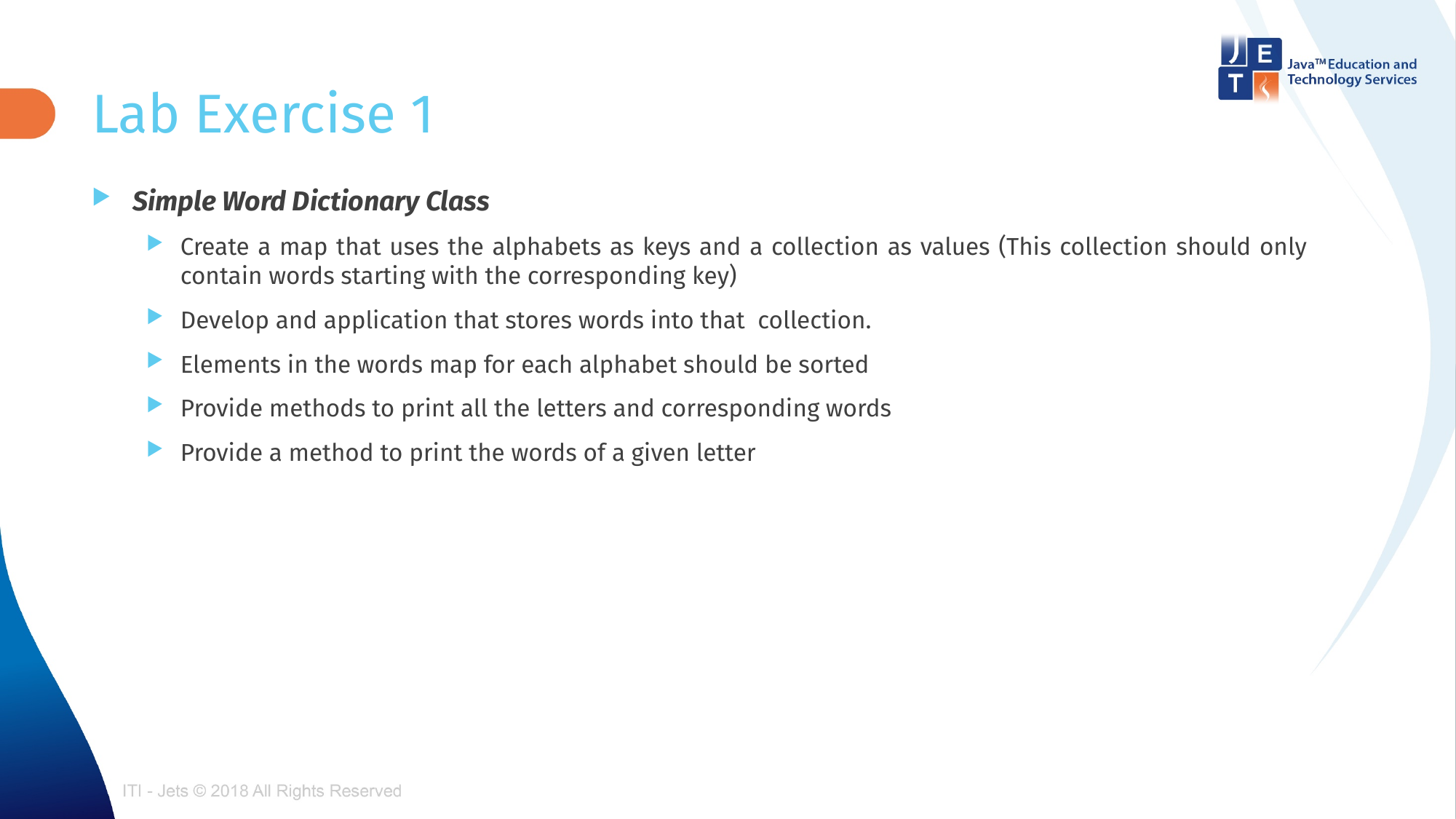

# Lab Exercise 1
Simple Word Dictionary Class
Create a map that uses the alphabets as keys and a collection as values (This collection should only contain words starting with the corresponding key)
Develop and application that stores words into that  collection.
Elements in the words map for each alphabet should be sorted
Provide methods to print all the letters and corresponding words
Provide a method to print the words of a given letter